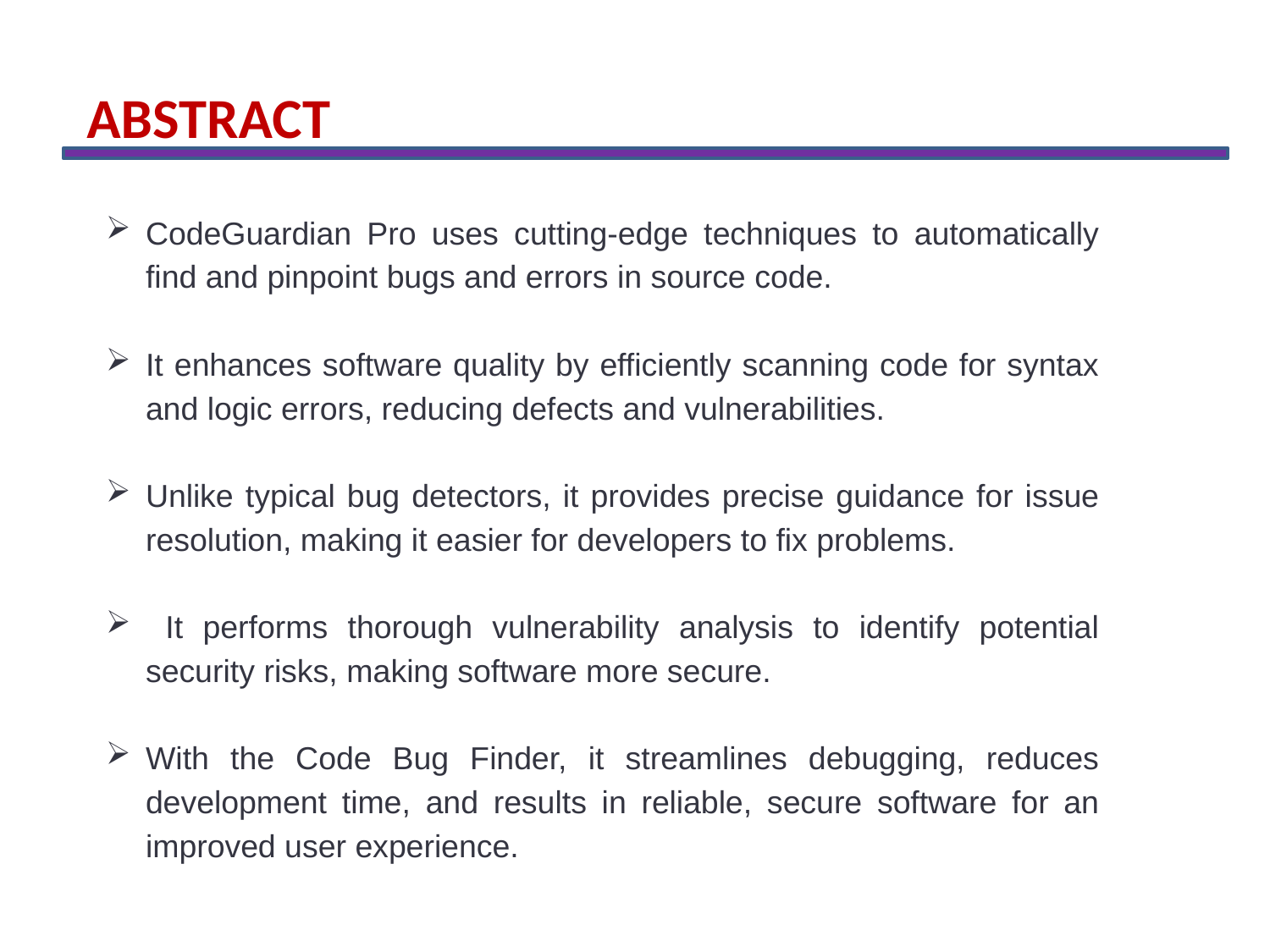

ABSTRACT

CodeGuardian Pro uses cutting-edge techniques to automatically find and pinpoint bugs and errors in source code.

It enhances software quality by efficiently scanning code for syntax and logic errors, reducing defects and vulnerabilities.

Unlike typical bug detectors, it provides precise guidance for issue resolution, making it easier for developers to fix problems.

 It performs thorough vulnerability analysis to identify potential security risks, making software more secure.

With the Code Bug Finder, it streamlines debugging, reduces development time, and results in reliable, secure software for an improved user experience.